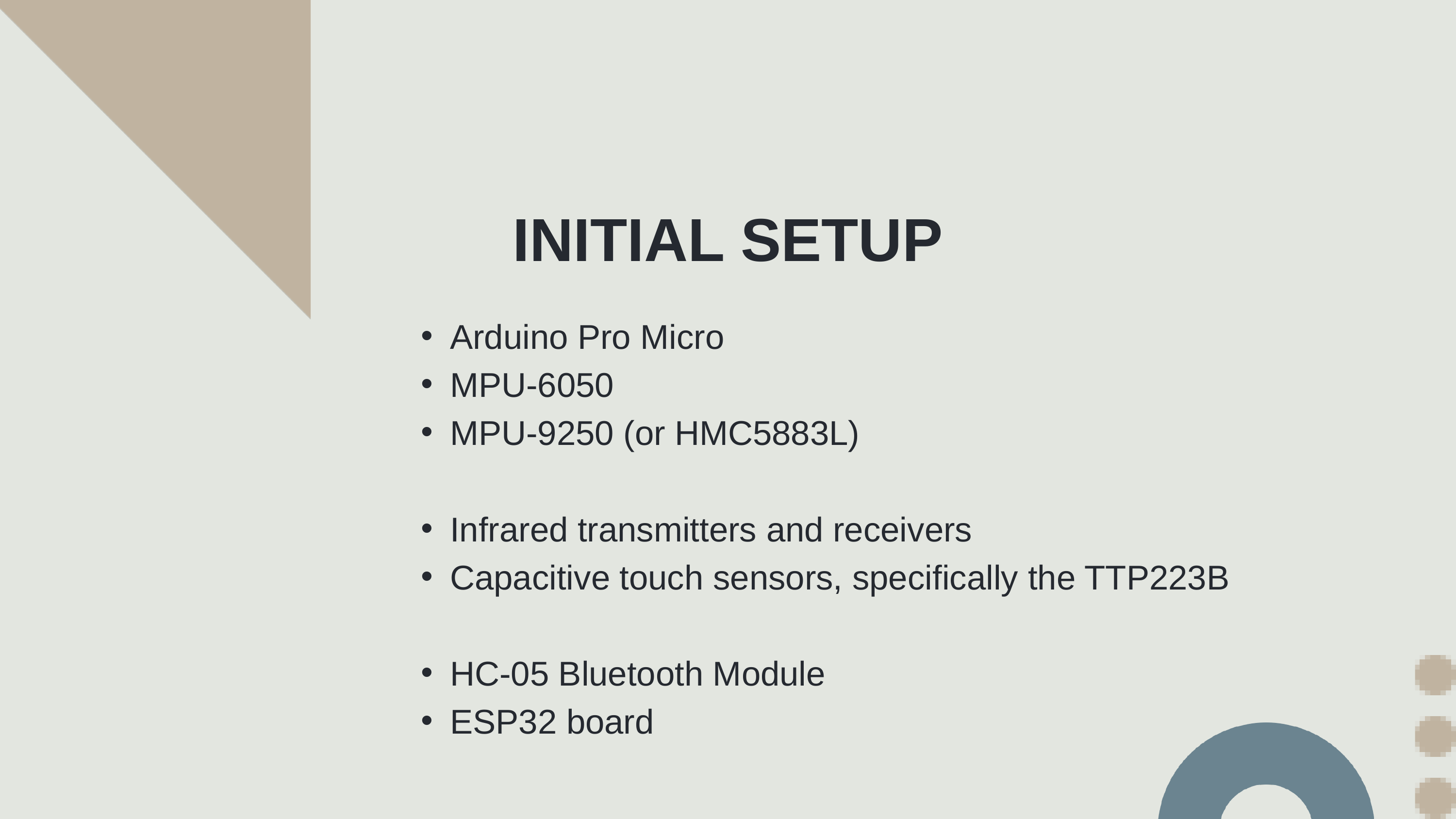

INITIAL SETUP
Arduino Pro Micro
MPU-6050
MPU-9250 (or HMC5883L)

Infrared transmitters and receivers
Capacitive touch sensors, specifically the TTP223B

HC-05 Bluetooth Module
ESP32 board